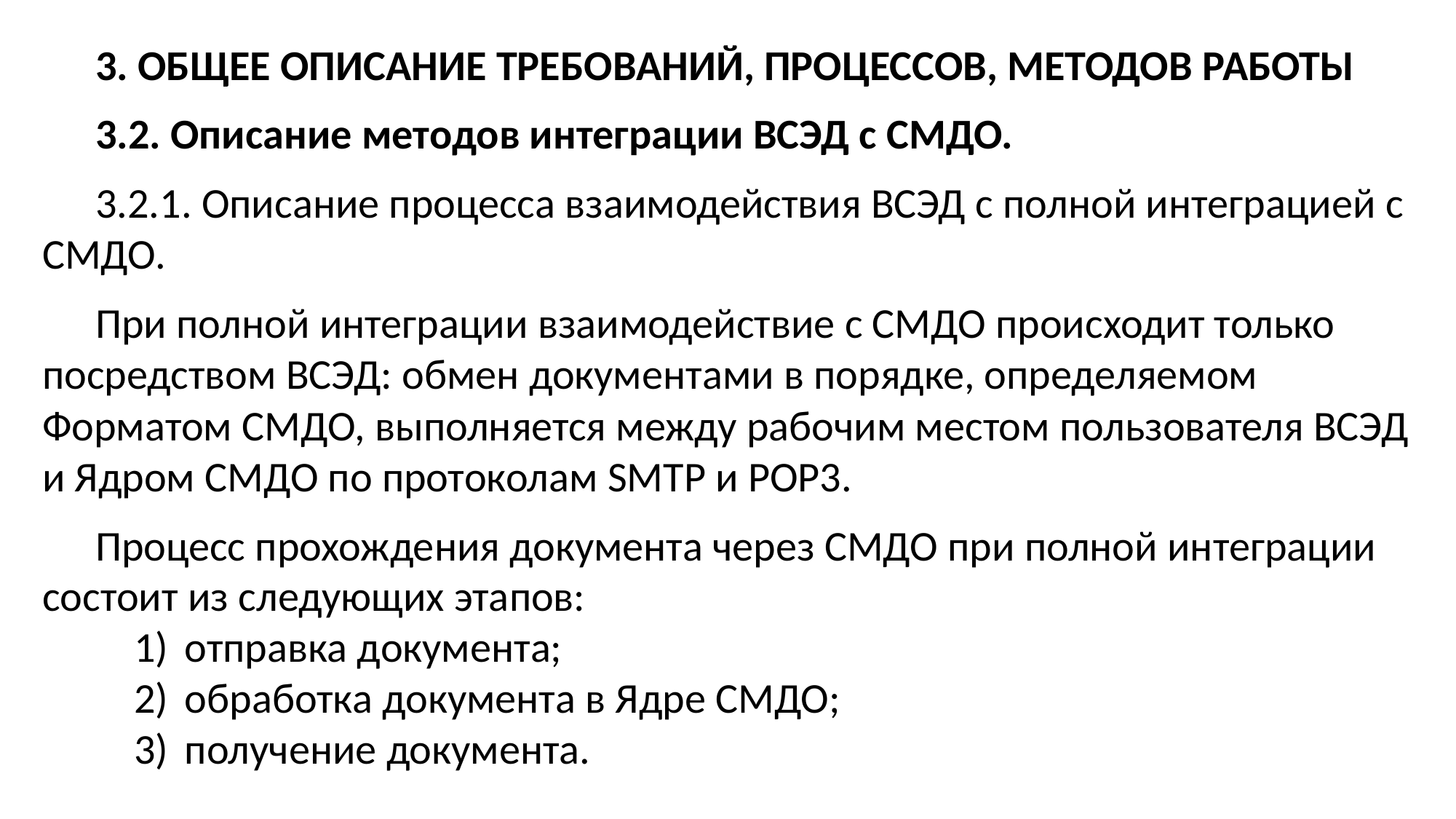

3. ОБЩЕЕ ОПИСАНИЕ ТРЕБОВАНИЙ, ПРОЦЕССОВ, МЕТОДОВ РАБОТЫ
3.2. Описание методов интеграции ВСЭД с СМДО.
3.2.1. Описание процесса взаимодействия ВСЭД с полной интеграцией с СМДО.
При полной интеграции взаимодействие с СМДО происходит только посредством ВСЭД: обмен документами в порядке, определяемом Форматом СМДО, выполняется между рабочим местом пользователя ВСЭД и Ядром СМДО по протоколам SMTP и POP3.
Процесс прохождения документа через СМДО при полной интеграции состоит из следующих этапов:
отправка документа;
обработка документа в Ядре СМДО;
получение документа.